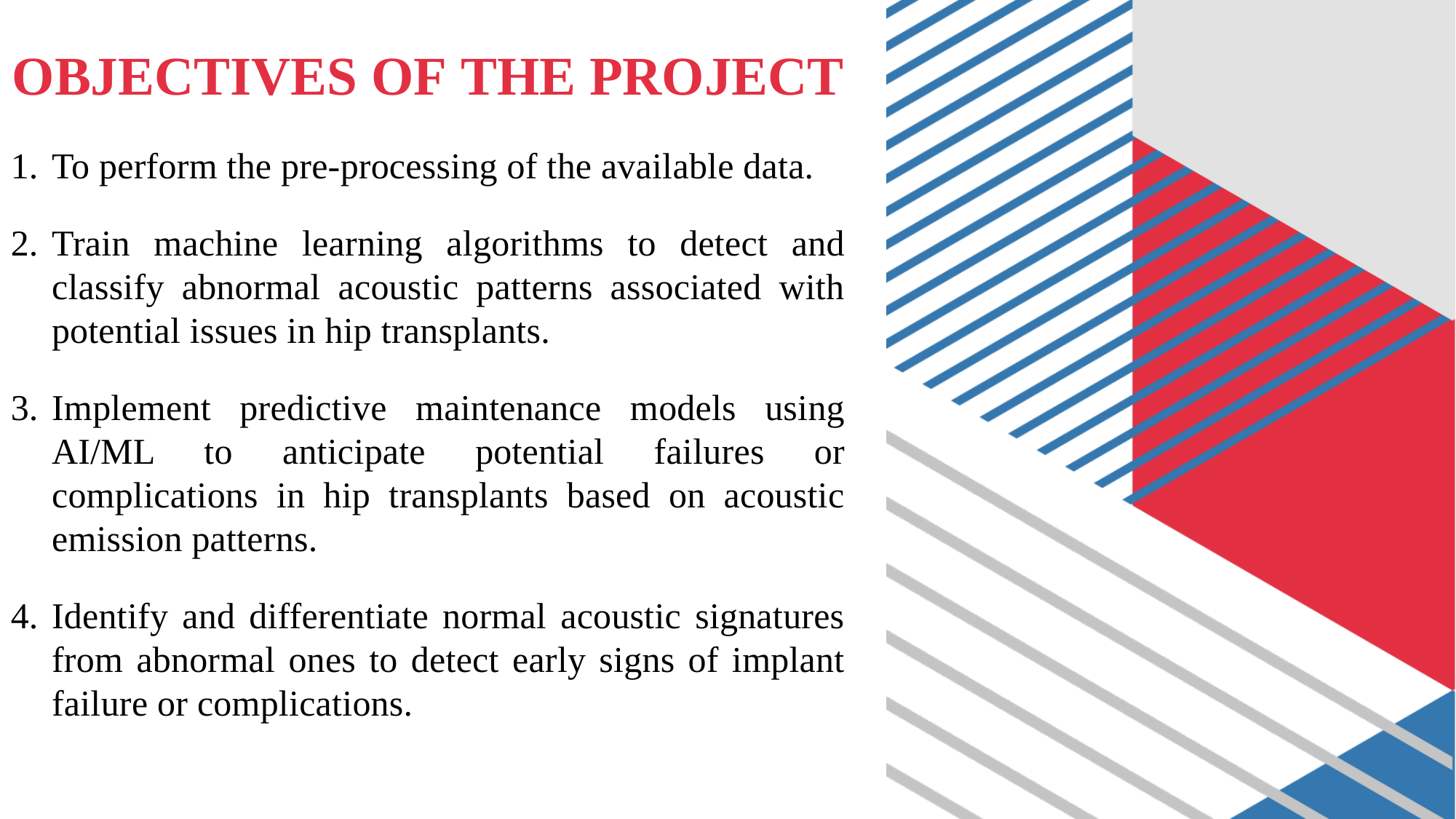

OBJECTIVES OF THE PROJECT

To perform the pre-processing of the available data.
Train machine learning algorithms to detect and classify abnormal acoustic patterns associated with potential issues in hip transplants.
Implement predictive maintenance models using AI/ML to anticipate potential failures or complications in hip transplants based on acoustic emission patterns.
Identify and differentiate normal acoustic signatures from abnormal ones to detect early signs of implant failure or complications.